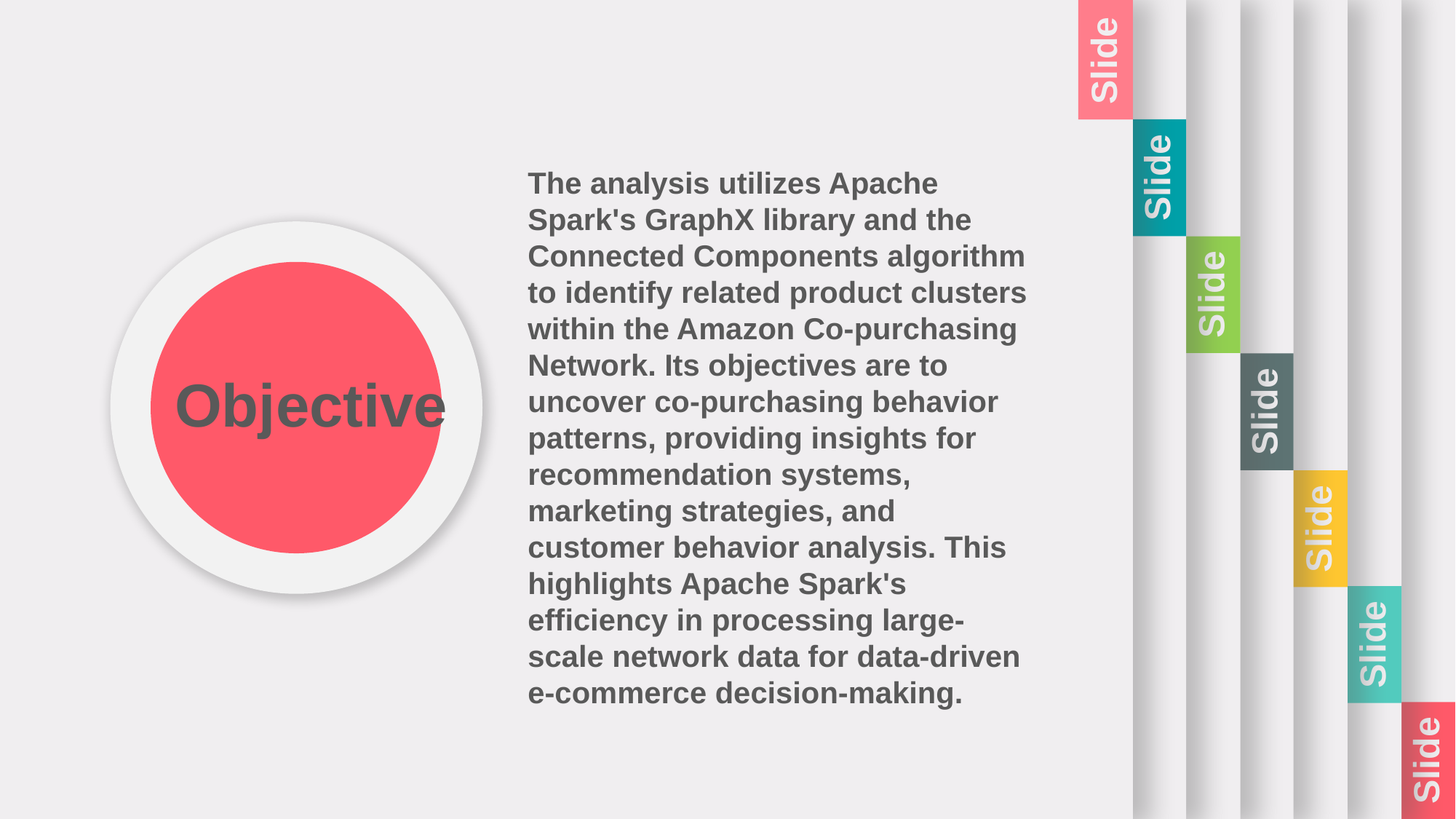

Slide

Slide

Slide

Slide

Slide

Slide

Slide
The analysis utilizes Apache Spark's GraphX library and the Connected Components algorithm to identify related product clusters within the Amazon Co-purchasing Network. Its objectives are to uncover co-purchasing behavior patterns, providing insights for recommendation systems, marketing strategies, and customer behavior analysis. This highlights Apache Spark's efficiency in processing large-scale network data for data-driven e-commerce decision-making.

Objective